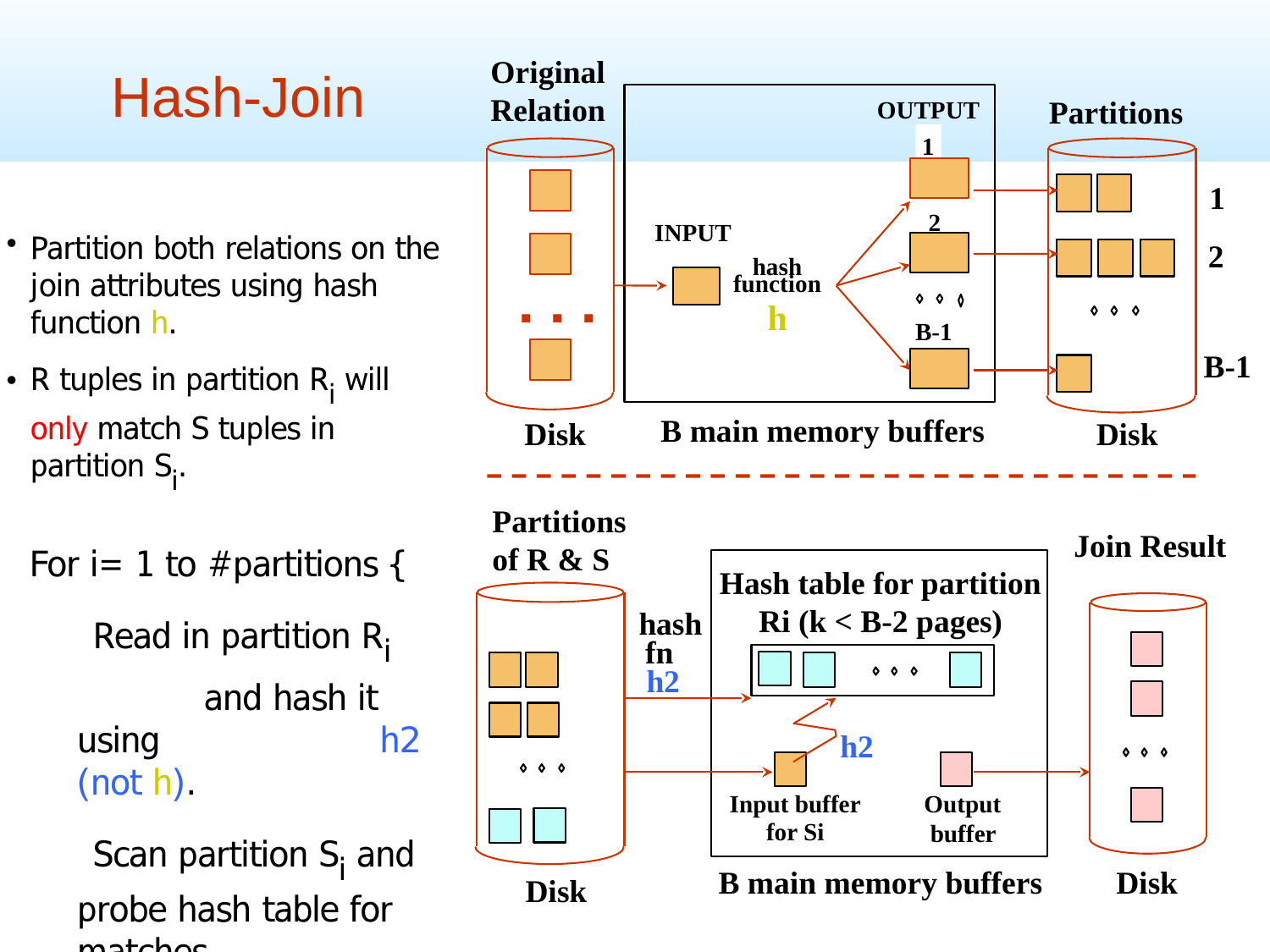

Hash-Join
Original
Relation

Partitions
OUTPUT
1

1

2

INPUT
2

hash
function
h

. . .

B-1

B-1

B main memory buffers
Disk
Disk
Partition both relations on the join attributes using hash function h.
R tuples in partition Ri will only match S tuples in partition Si.

Partitions
of R & S
Join Result

Hash table for partition
Ri (k < B-2 pages)

hash
fn

h2

h2

Output
 buffer
Input buffer
for Si

B main memory buffers
Disk
Disk
For i= 1 to #partitions {
Read in partition Ri
	and hash it using                    h2 (not h).
Scan partition Si and probe hash table for matches.
}
32